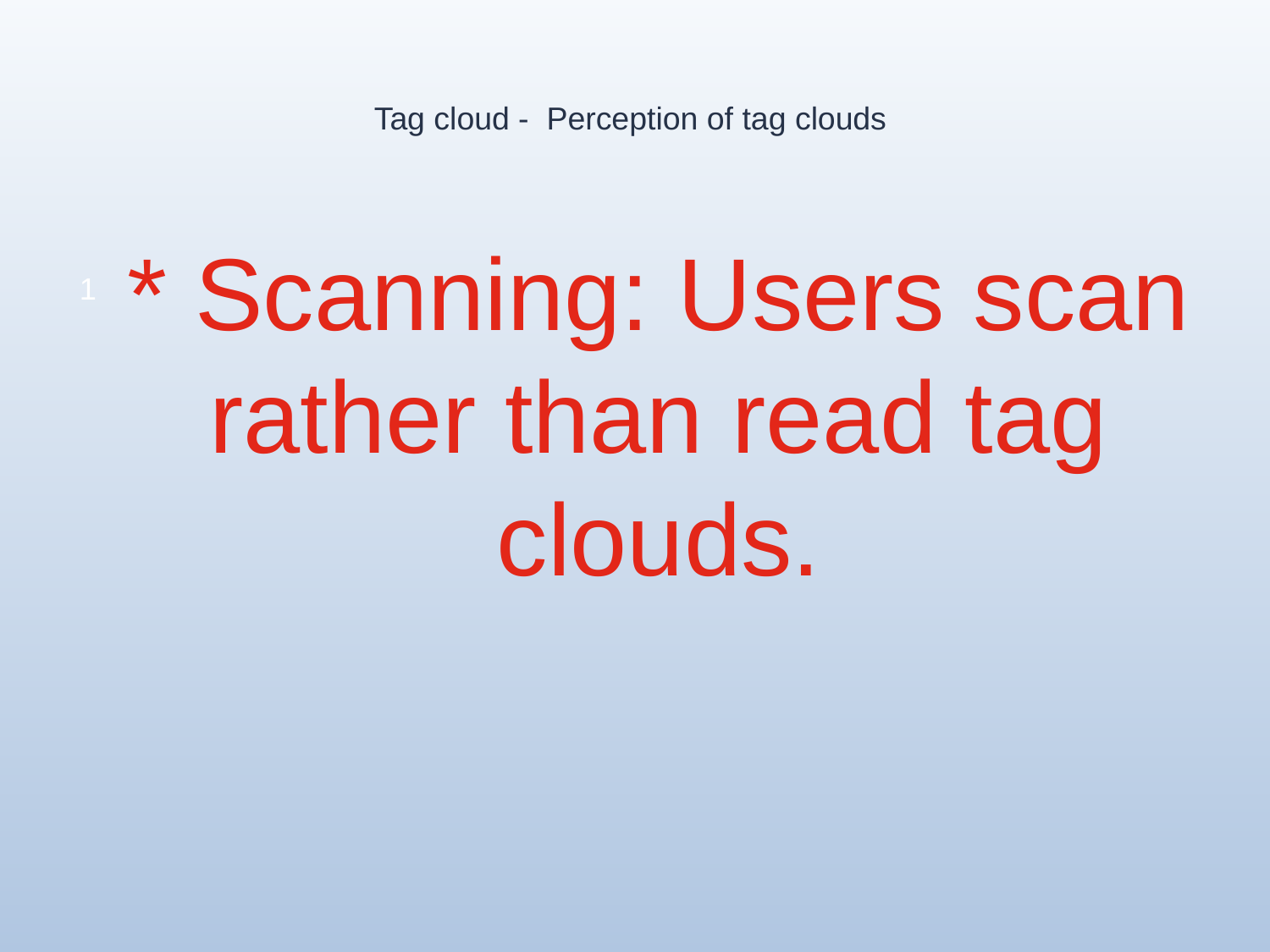

# Tag cloud -  Perception of tag clouds
* Scanning: Users scan rather than read tag clouds.